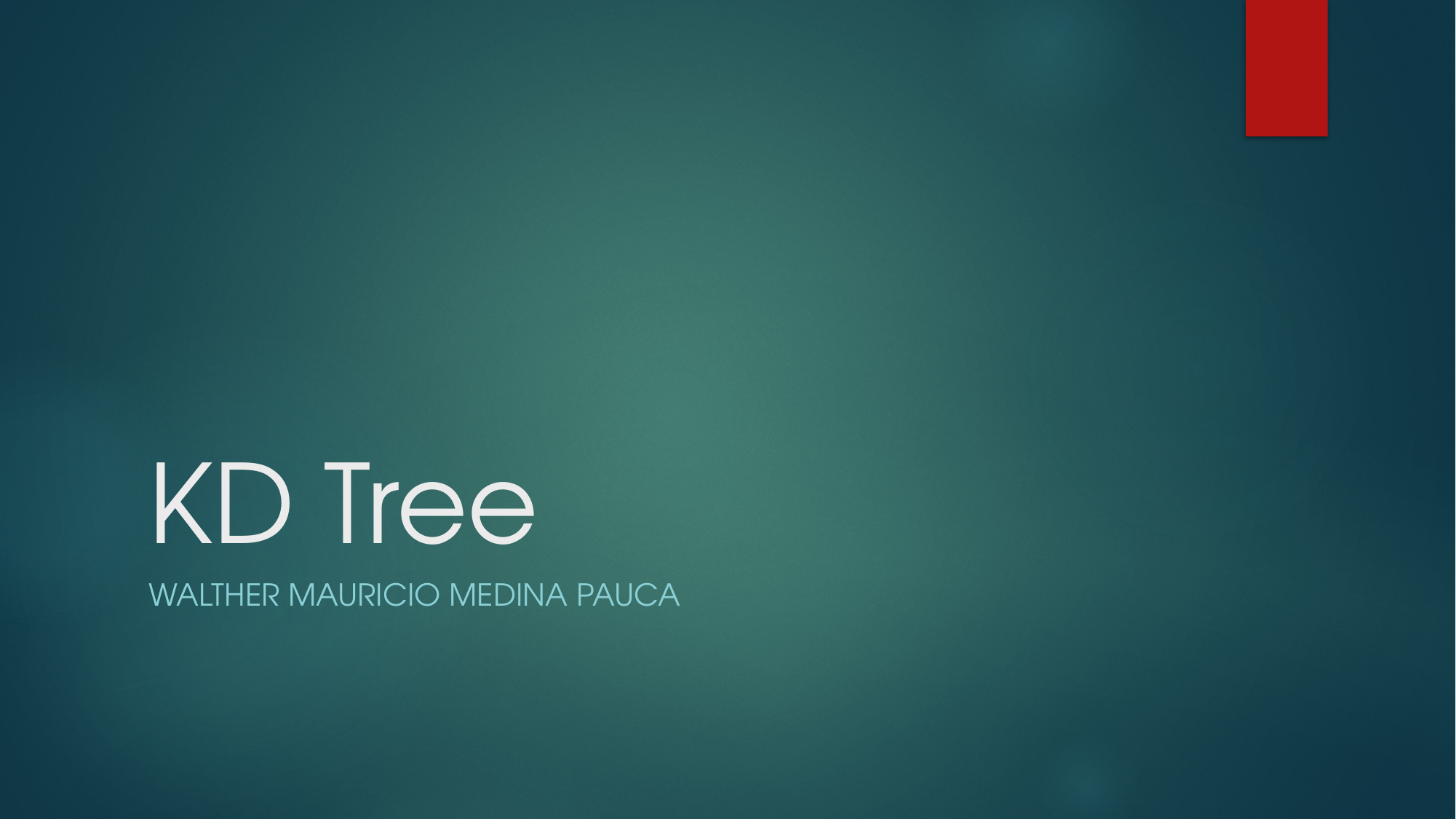

# KD Tree
Walther Mauricio medina pauca